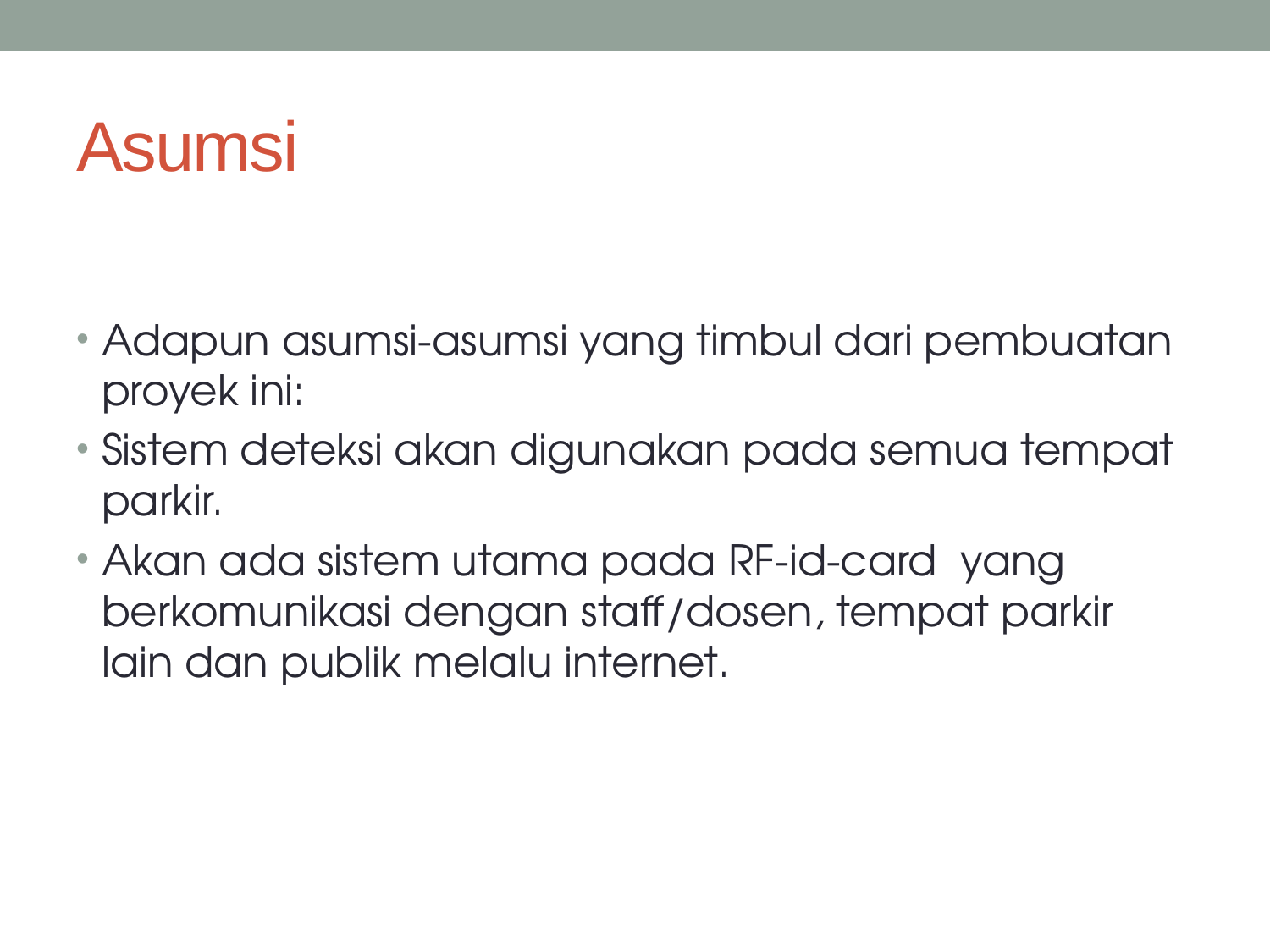

# Asumsi
Adapun asumsi-asumsi yang timbul dari pembuatan proyek ini:
Sistem deteksi akan digunakan pada semua tempat parkir.
Akan ada sistem utama pada RF-id-card  yang berkomunikasi dengan staff/dosen, tempat parkir lain dan publik melalu internet.